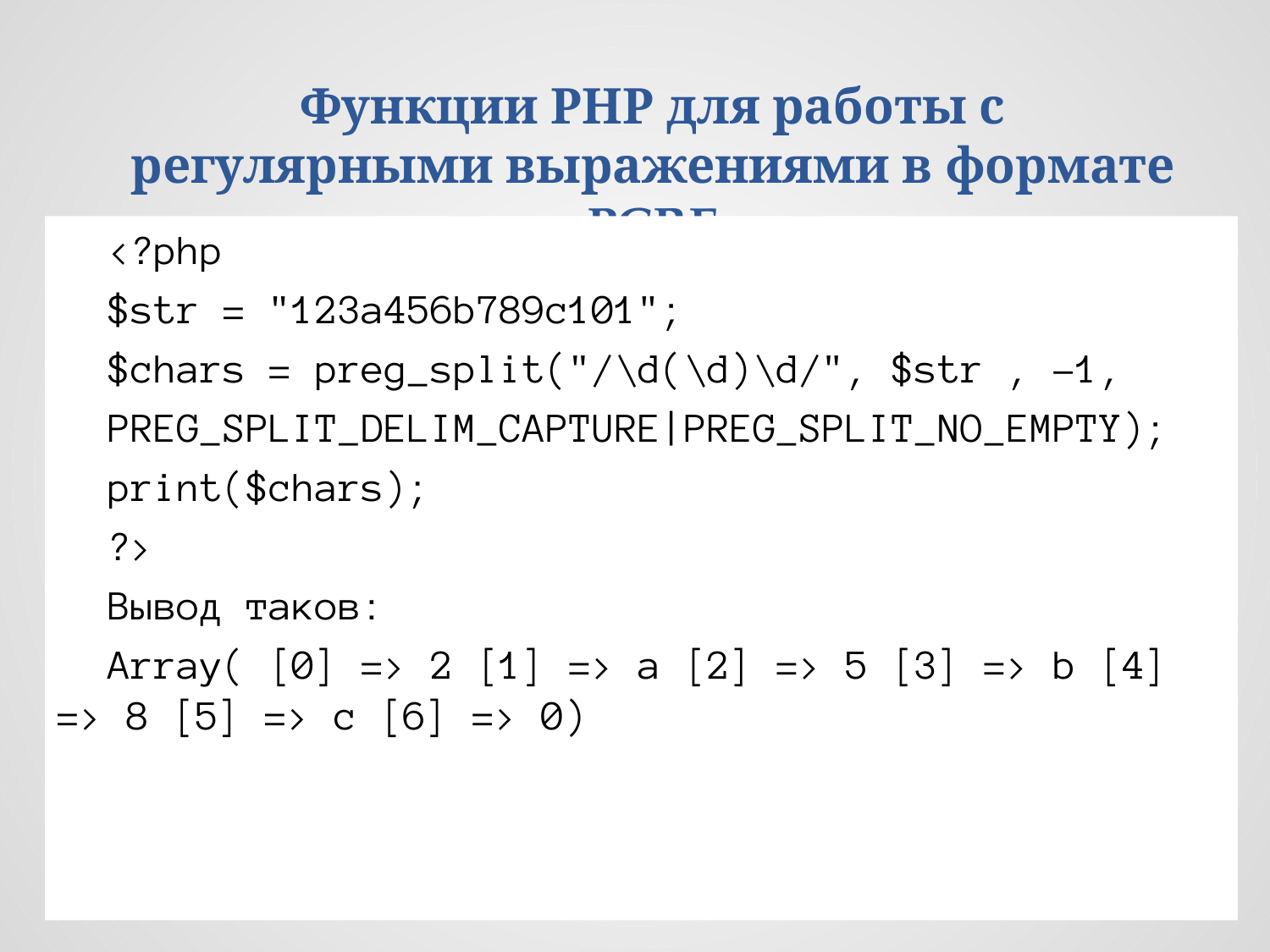

Функции РНР для работы с регулярными выражениями в формате PCRE

<?php
$str = "123а456b789с101";
$chars = preg_split("/\d(\d)\d/", $str , -1,
PREG_SPLIT_DELIM_CAPTURE|PREG_SPLIT_NO_EMPTY);
print($chars);
?>
Вывод таков:
Array( [0] => 2 [1] => a [2] => 5 [3] => b [4] => 8 [5] => с [6] => 0)